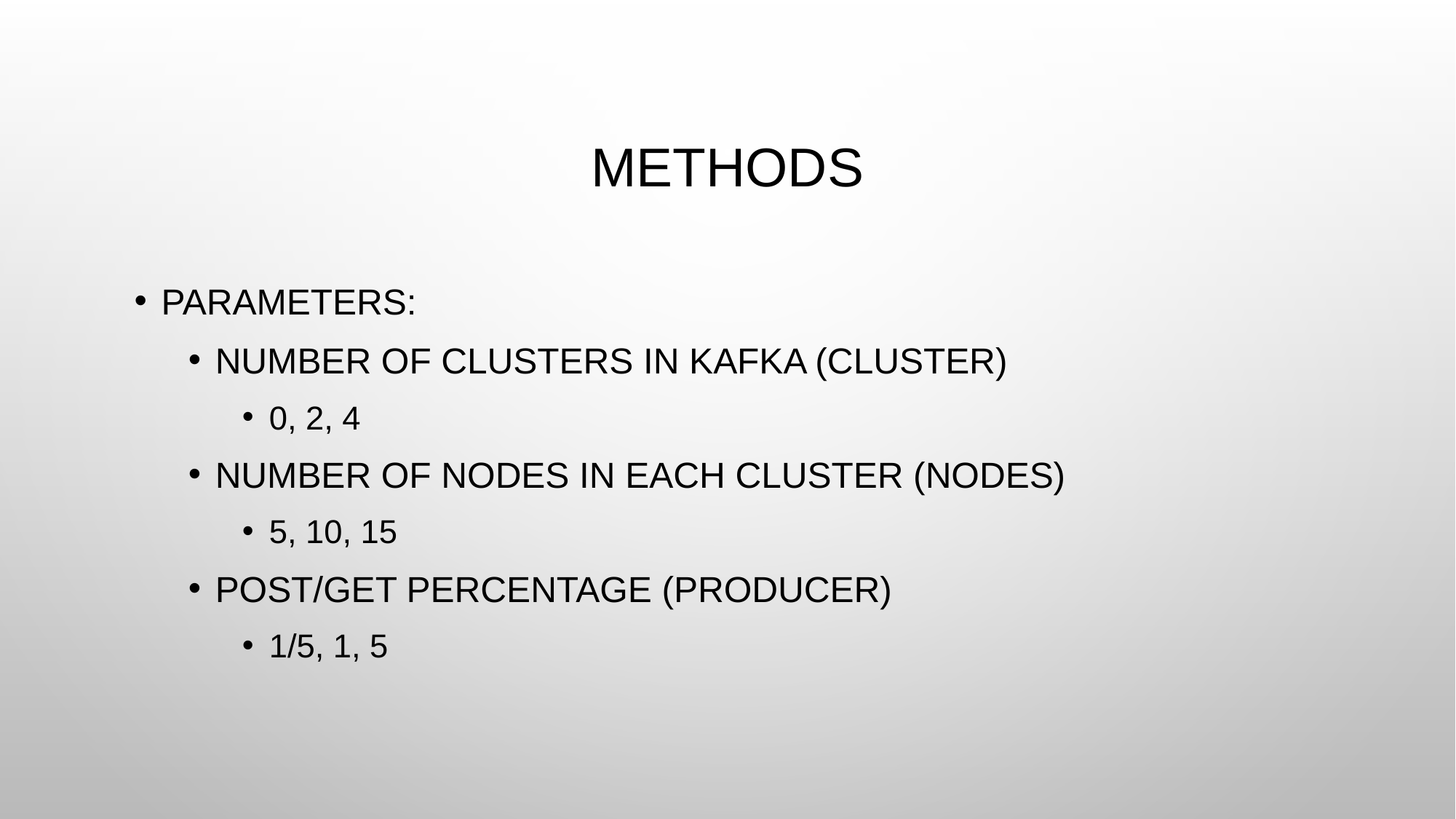

# Methods
Parameters:
Number of clusters in kafka (cluster)
0, 2, 4
Number of nodes in each cluster (nodes)
5, 10, 15
post/get Percentage (producer)
1/5, 1, 5